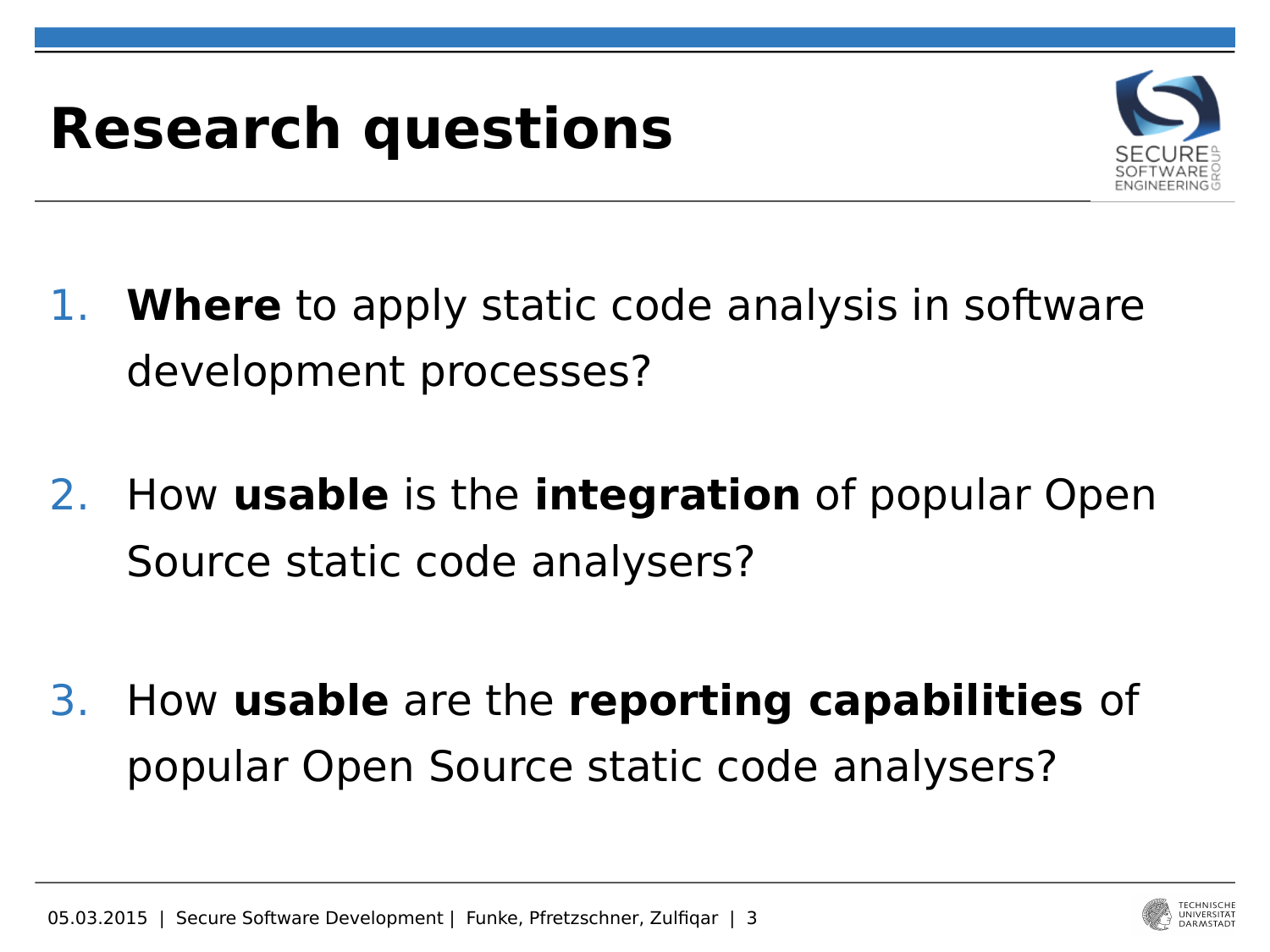

# Research questions
 Where to apply static code analysis in software
 development processes?
 How usable is the integration of popular Open
 Source static code analysers?
 How usable are the reporting capabilities of
 popular Open Source static code analysers?